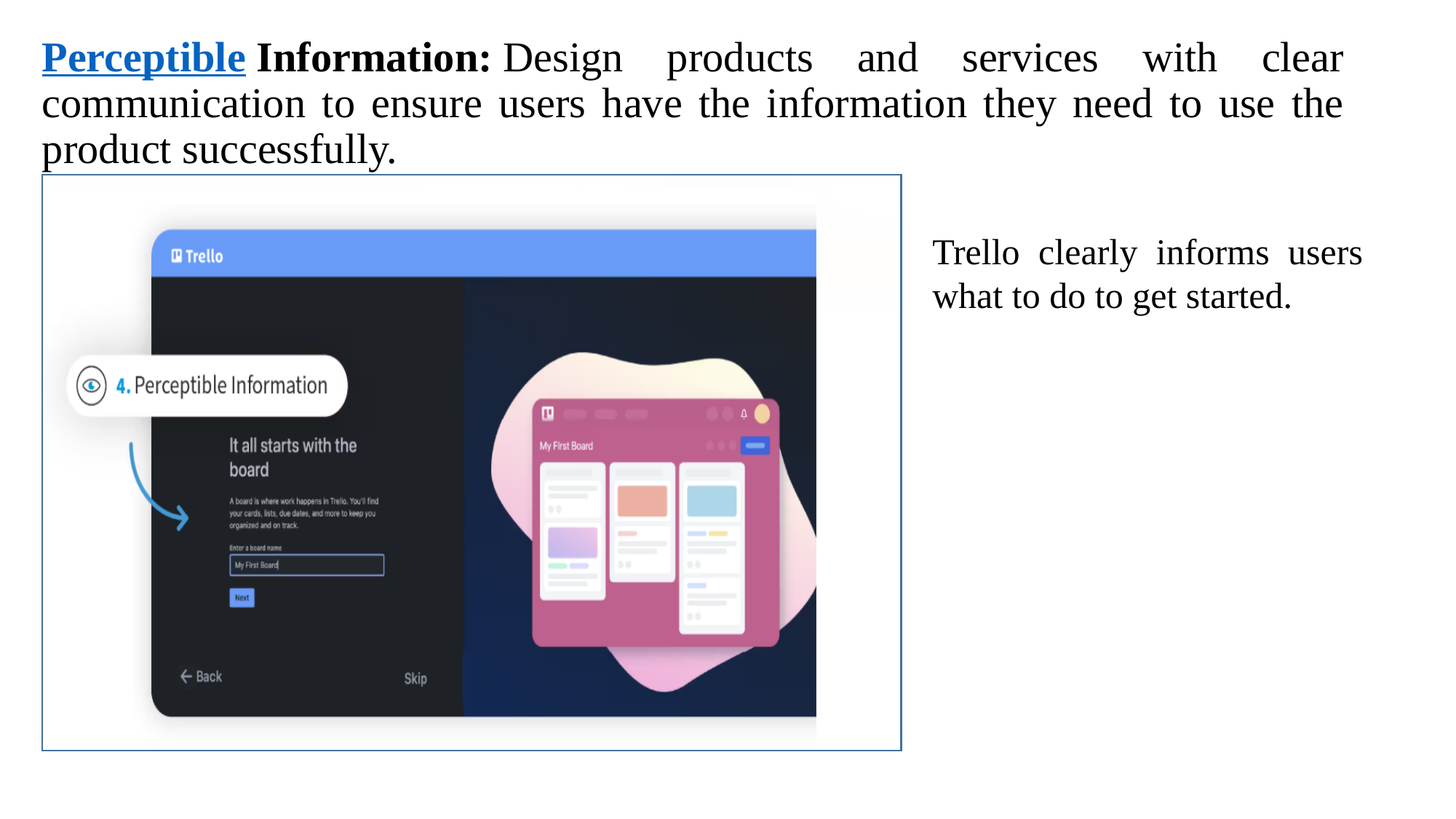

Perceptible Information: Design products and services with clear communication to ensure users have the information they need to use the product successfully.

Trello clearly informs users what to do to get started.